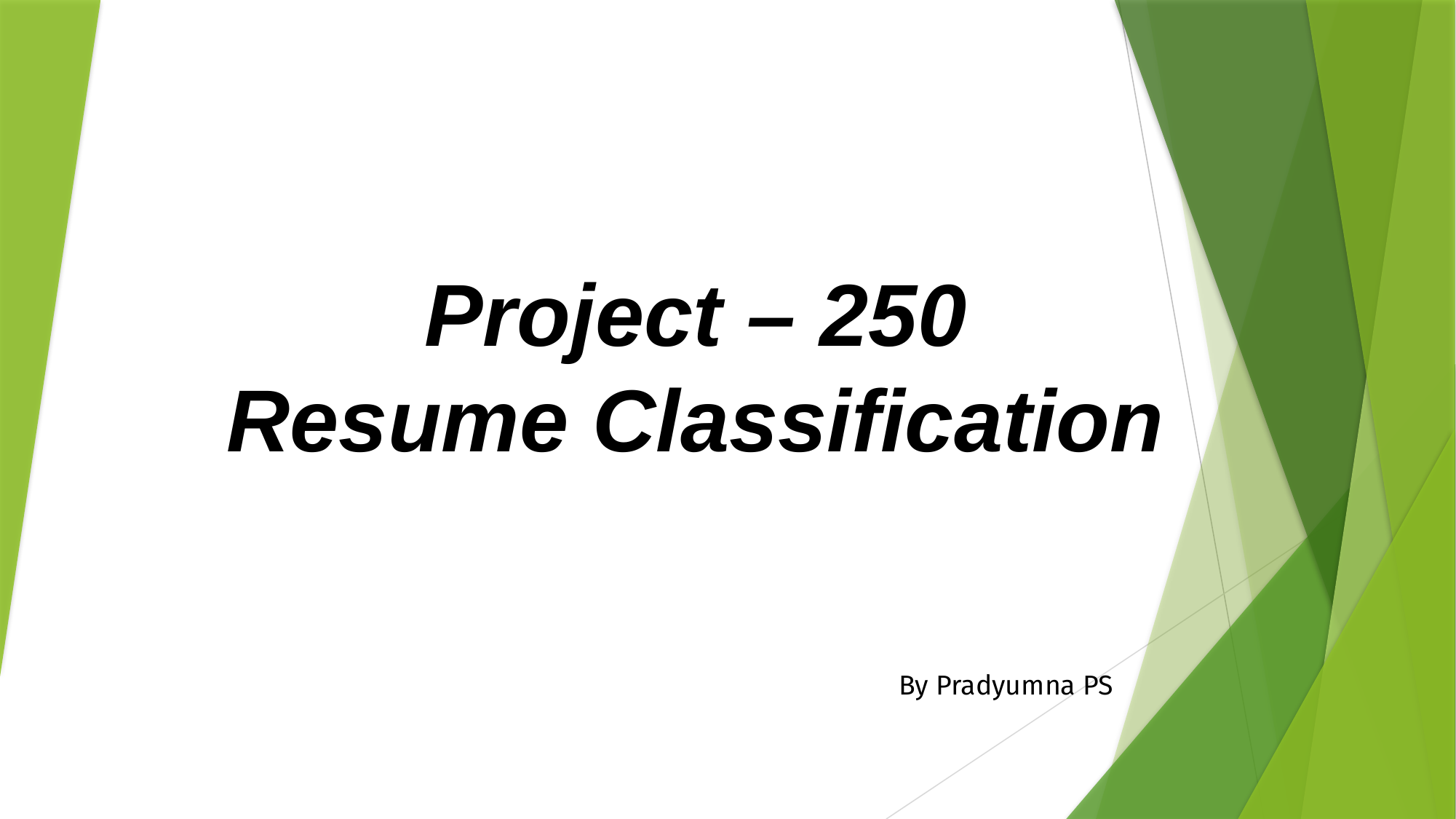

# Project – 250 Resume Classification
By Pradyumna PS